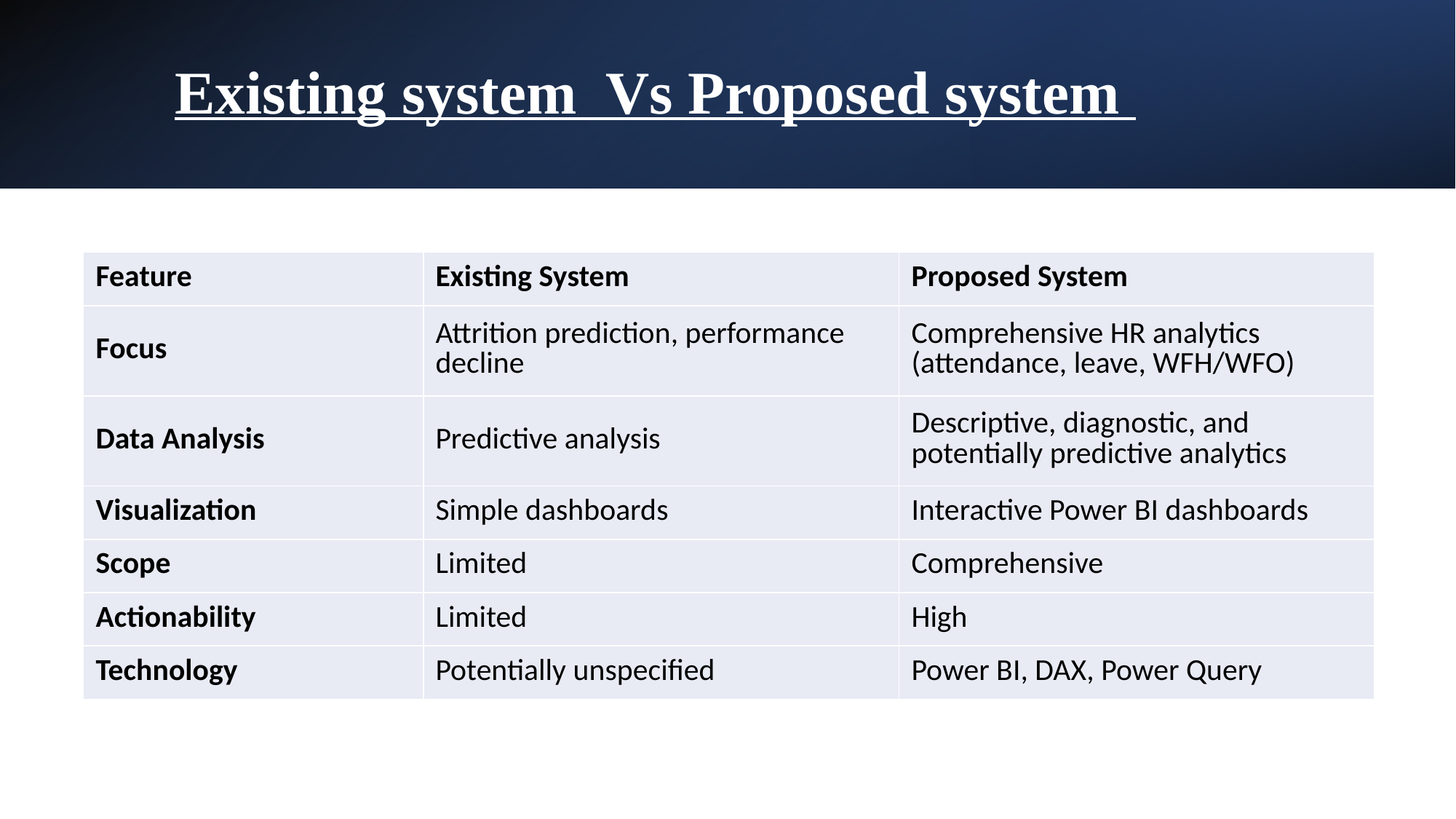

# Existing system  Vs Proposed system
| Feature | Existing System | Proposed System |
| --- | --- | --- |
| Focus | Attrition prediction, performance decline | Comprehensive HR analytics (attendance, leave, WFH/WFO) |
| Data Analysis | Predictive analysis | Descriptive, diagnostic, and potentially predictive analytics |
| Visualization | Simple dashboards | Interactive Power BI dashboards |
| Scope | Limited | Comprehensive |
| Actionability | Limited | High |
| Technology | Potentially unspecified | Power BI, DAX, Power Query |